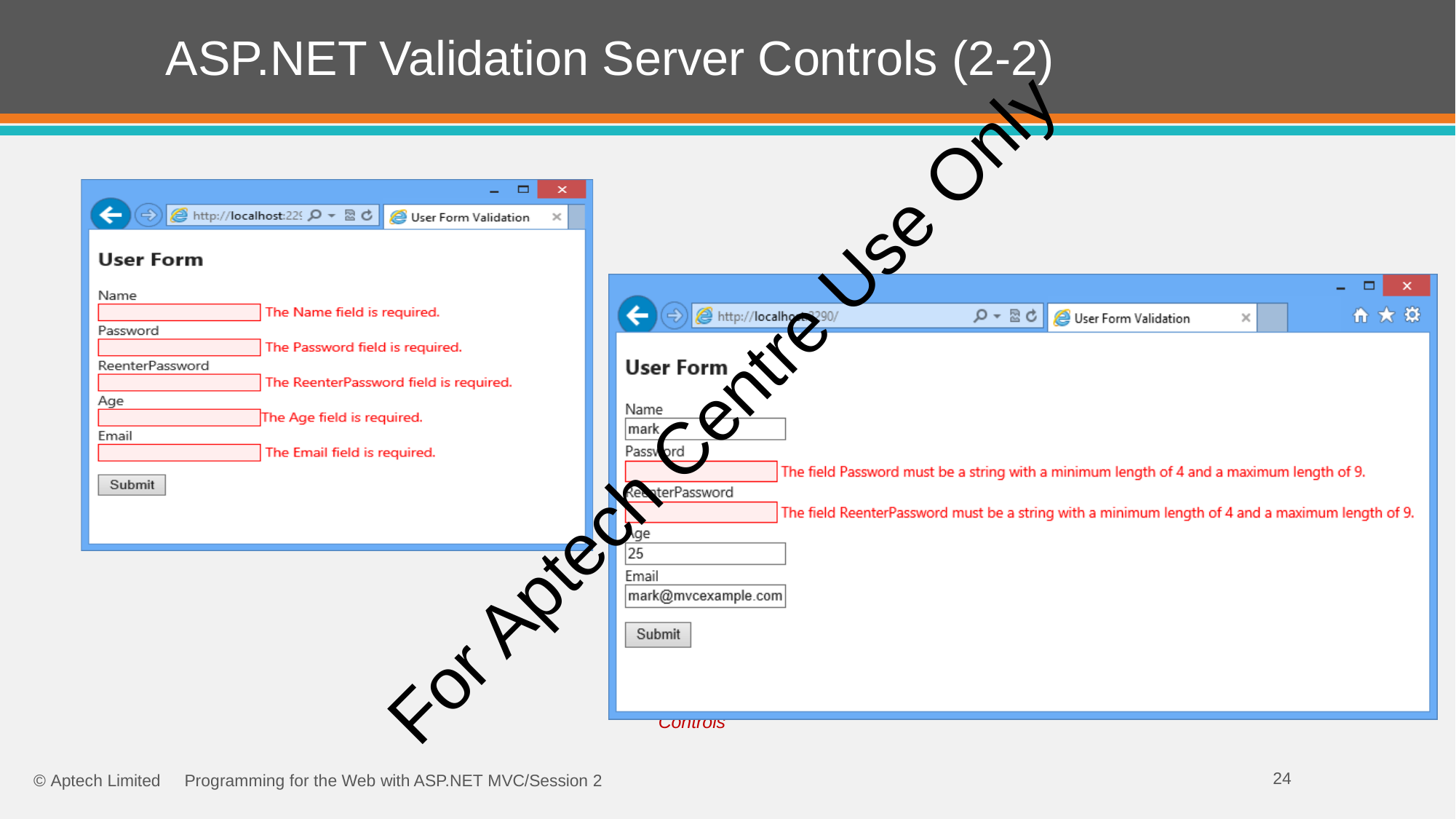

# ASP.NET Validation Server Controls (2-2)

For Aptech Centre Use Only
Validation Server Controls
24
© Aptech Limited	Programming for the Web with ASP.NET MVC/Session 2